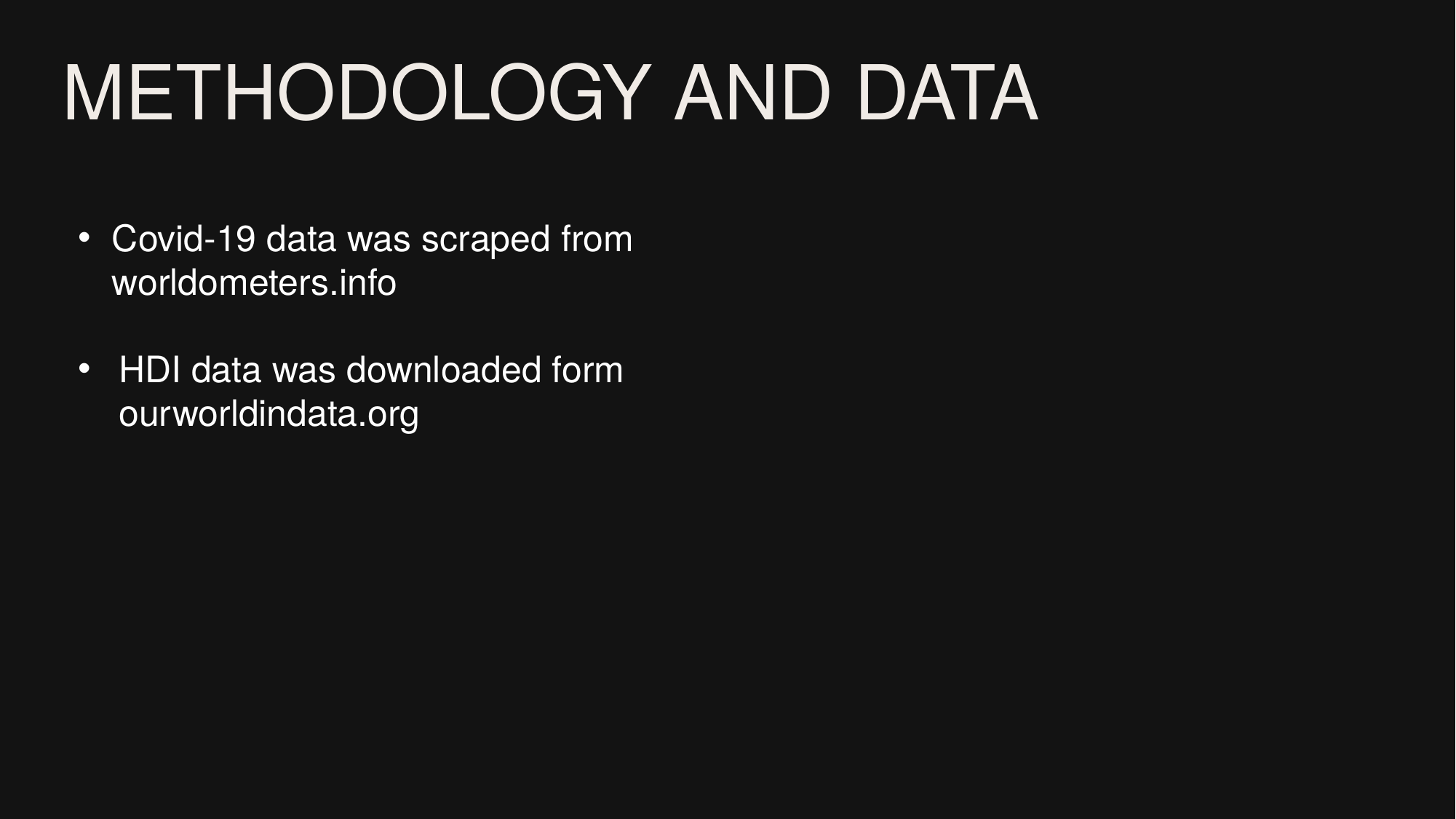

# Methodology and Data
Covid-19 data was scraped from worldometers.info

HDI data was downloaded form ourworldindata.org